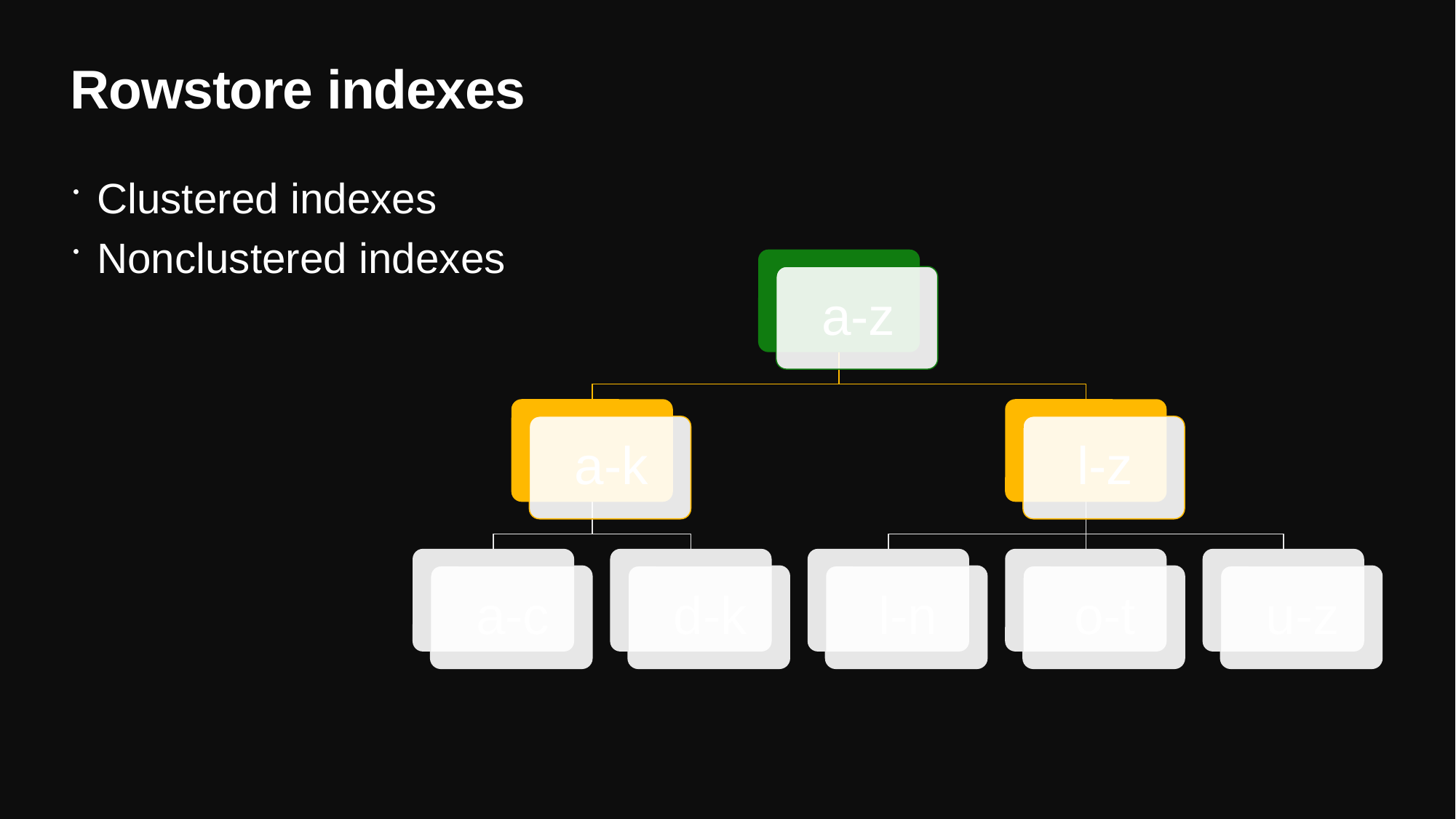

# Rowstore indexes
a-z
a-k
a-c
d-k
l-z
l-n
o-t
u-z
Clustered indexes
Nonclustered indexes